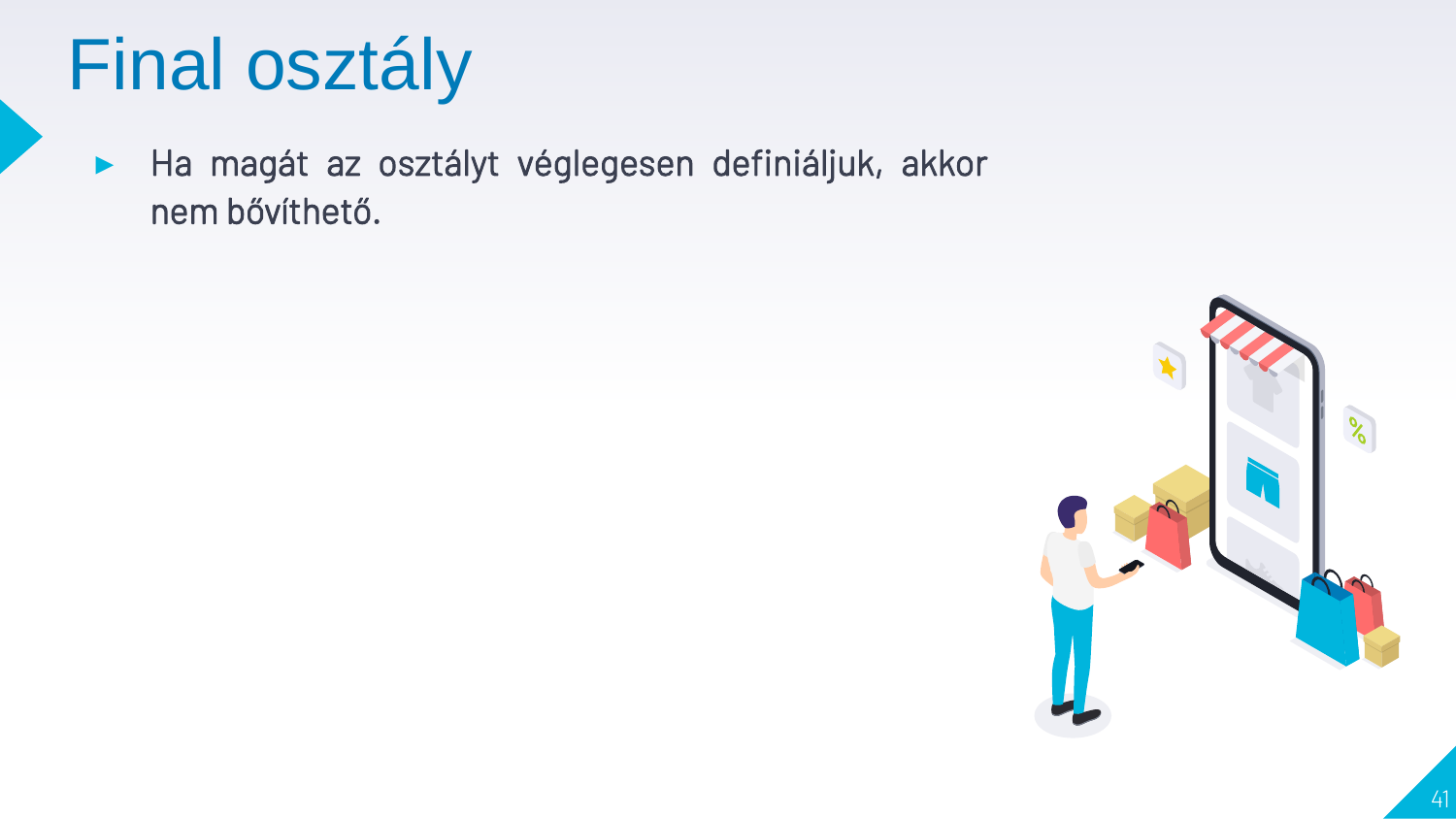

# Final osztály
Ha magát az osztályt véglegesen definiáljuk, akkor nem bővíthető.

41